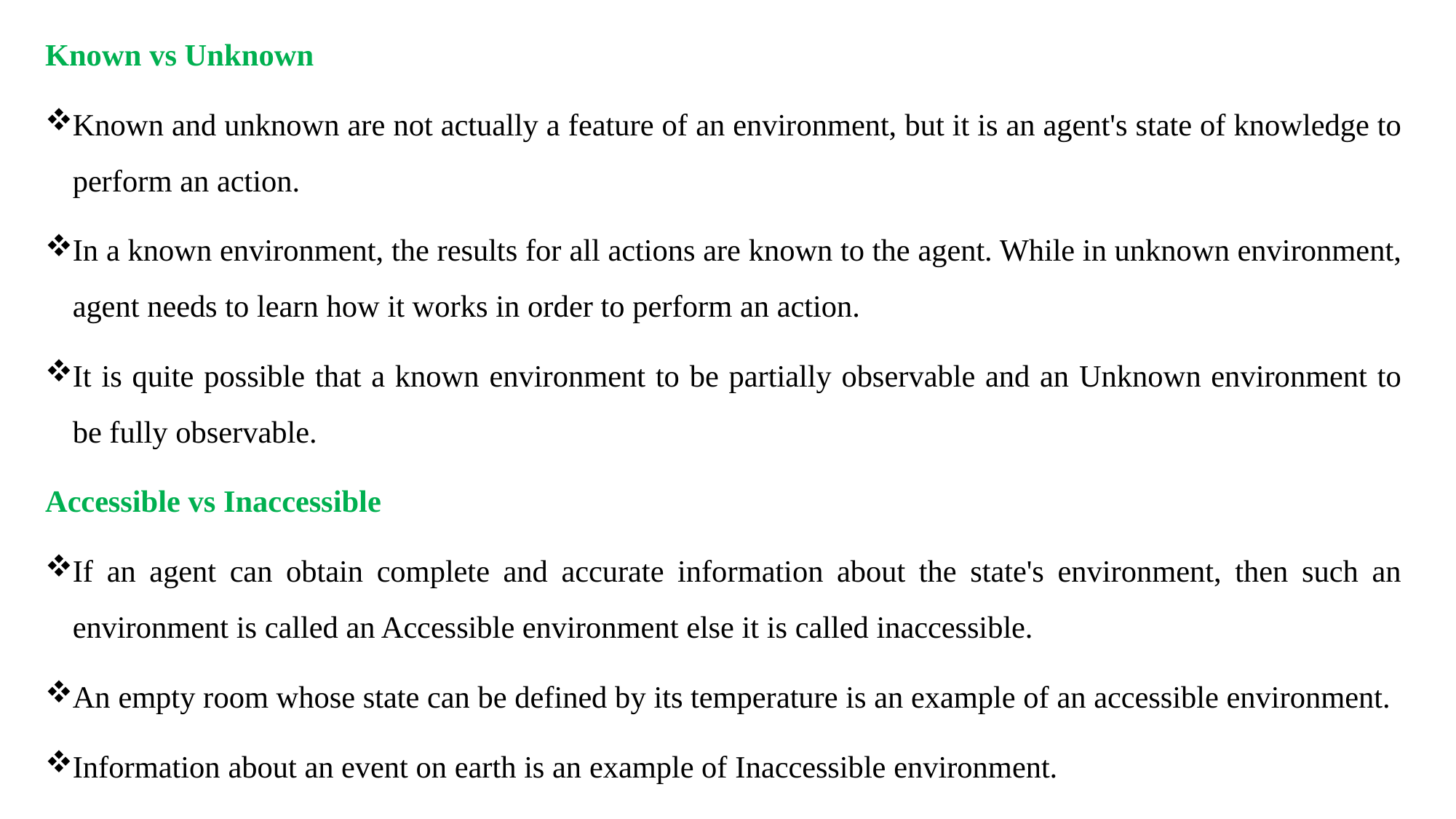

Known vs Unknown
Known and unknown are not actually a feature of an environment, but it is an agent's state of knowledge to perform an action.
In a known environment, the results for all actions are known to the agent. While in unknown environment, agent needs to learn how it works in order to perform an action.
It is quite possible that a known environment to be partially observable and an Unknown environment to be fully observable.
Accessible vs Inaccessible
If an agent can obtain complete and accurate information about the state's environment, then such an environment is called an Accessible environment else it is called inaccessible.
An empty room whose state can be defined by its temperature is an example of an accessible environment.
Information about an event on earth is an example of Inaccessible environment.